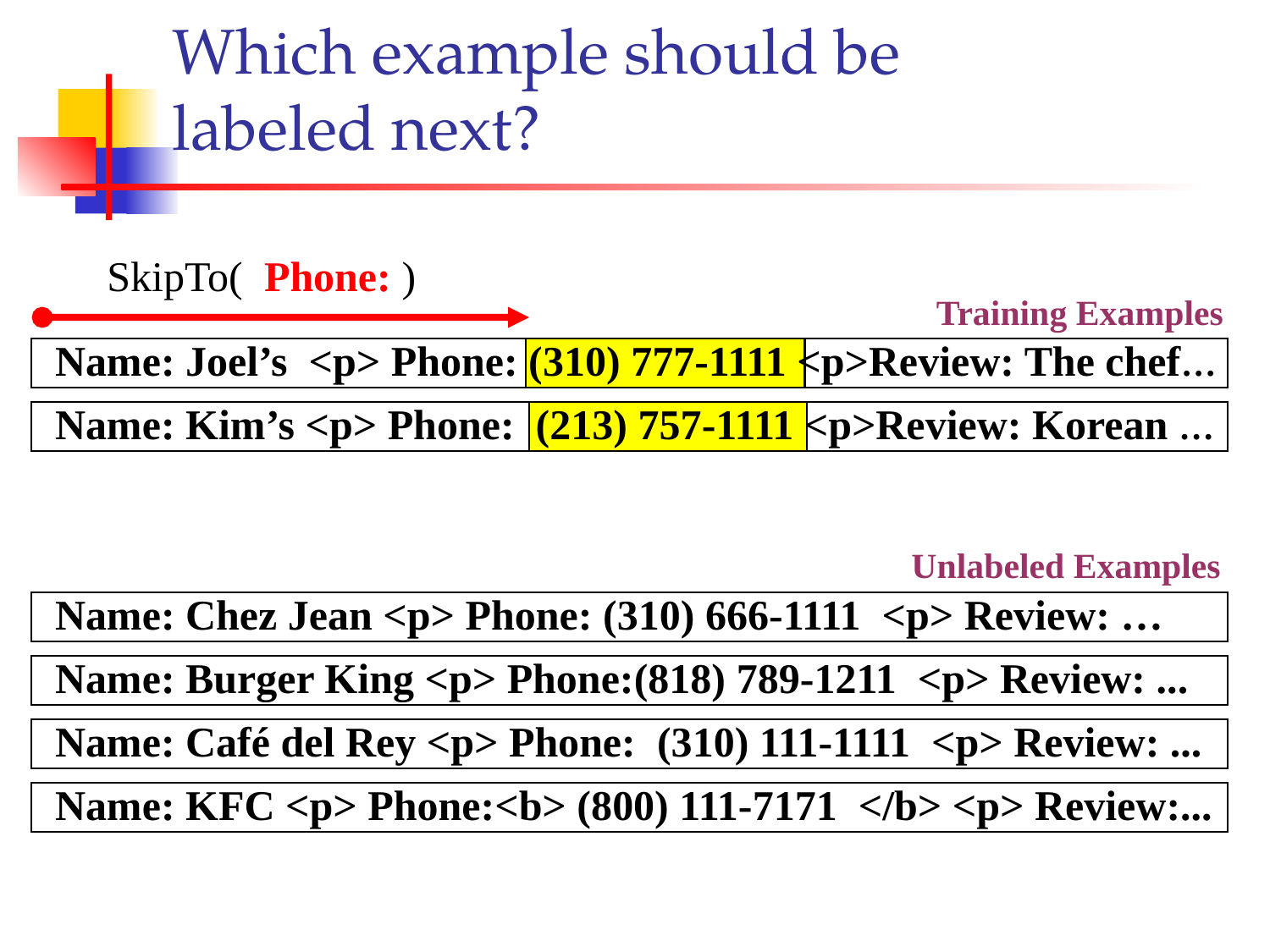

# Which example should be labeled next?
SkipTo(  Phone: )
Training Examples

    Name: Joel’s  <p> Phone: (310) 777-1111 <p>Review: The chef…

    Name: Kim’s <p> Phone:  (213) 757-1111 <p>Review: Korean …

Unlabeled Examples
    Name: Chez Jean <p> Phone: (310) 666-1111  <p> Review: …

    Name: Burger King <p> Phone:(818) 789-1211  <p> Review: ...

    Name: Café del Rey <p> Phone:  (310) 111-1111  <p> Review: ...

    Name: KFC <p> Phone:<b> (800) 111-7171  </b> <p> Review:...